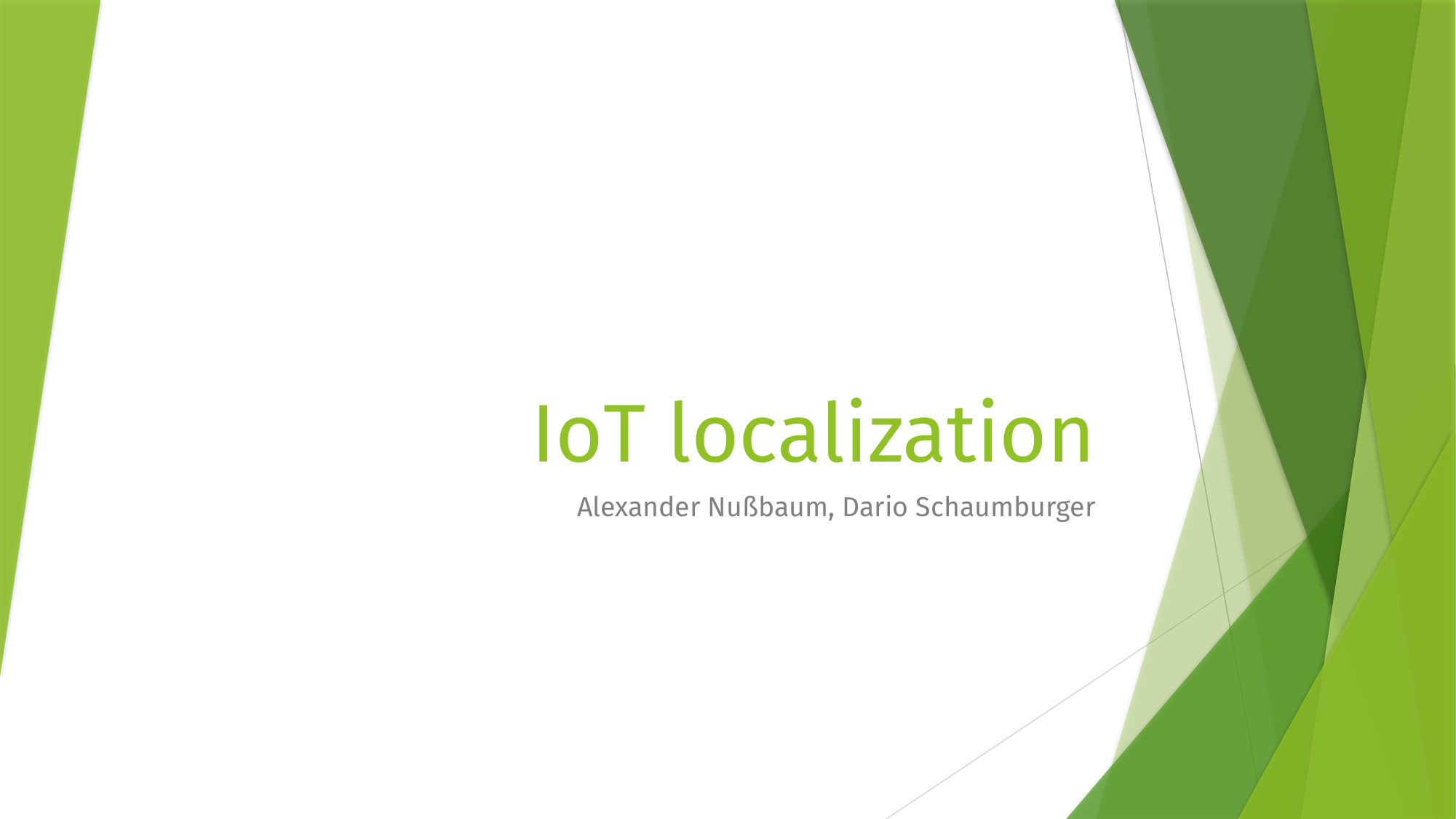

# IoT localization
Alexander Nußbaum, Dario Schaumburger